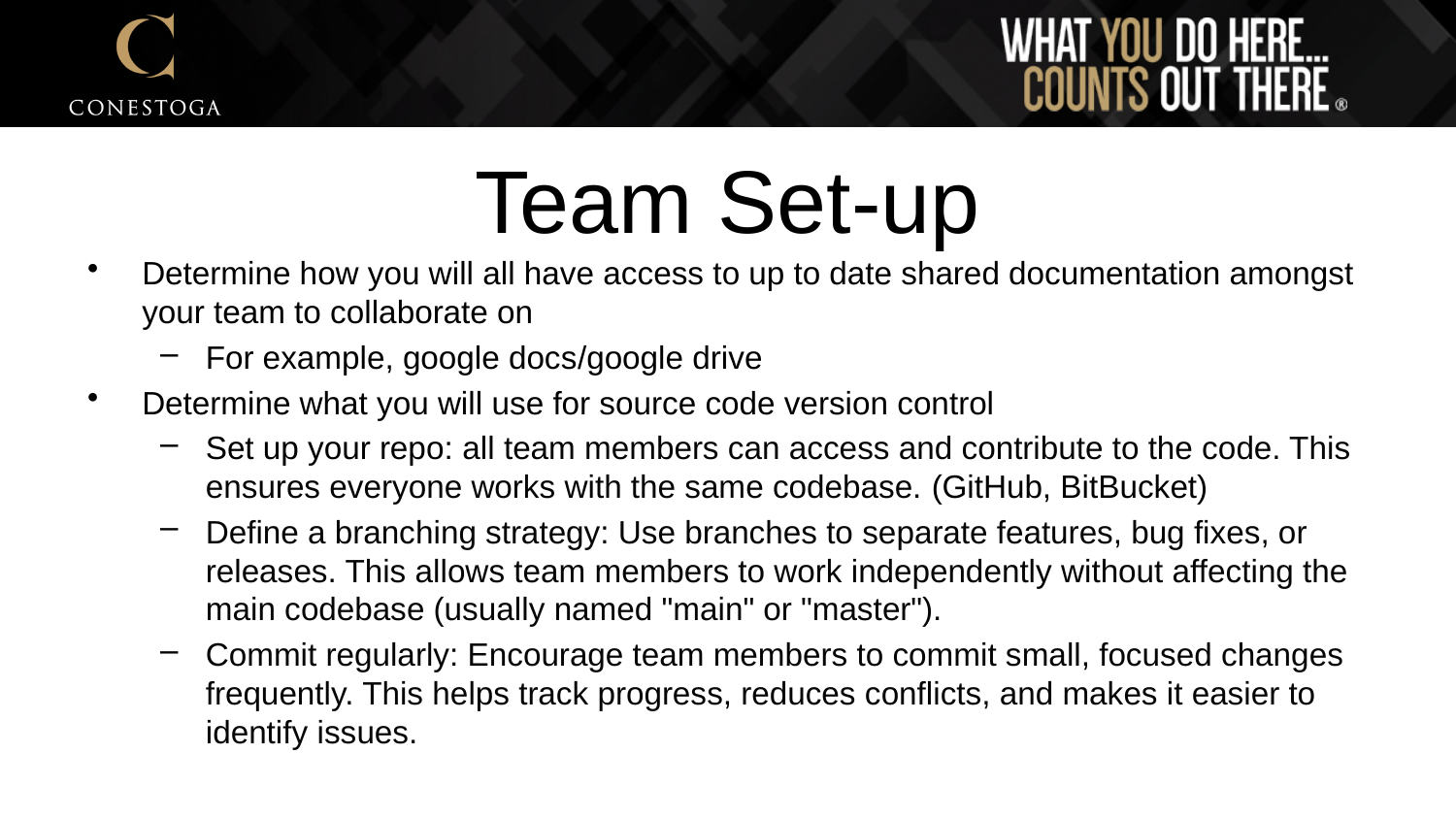

# Team Set-up
Determine how you will all have access to up to date shared documentation amongst your team to collaborate on
For example, google docs/google drive
Determine what you will use for source code version control
Set up your repo: all team members can access and contribute to the code. This ensures everyone works with the same codebase. (GitHub, BitBucket)
Define a branching strategy: Use branches to separate features, bug fixes, or releases. This allows team members to work independently without affecting the main codebase (usually named "main" or "master").
Commit regularly: Encourage team members to commit small, focused changes frequently. This helps track progress, reduces conflicts, and makes it easier to identify issues.